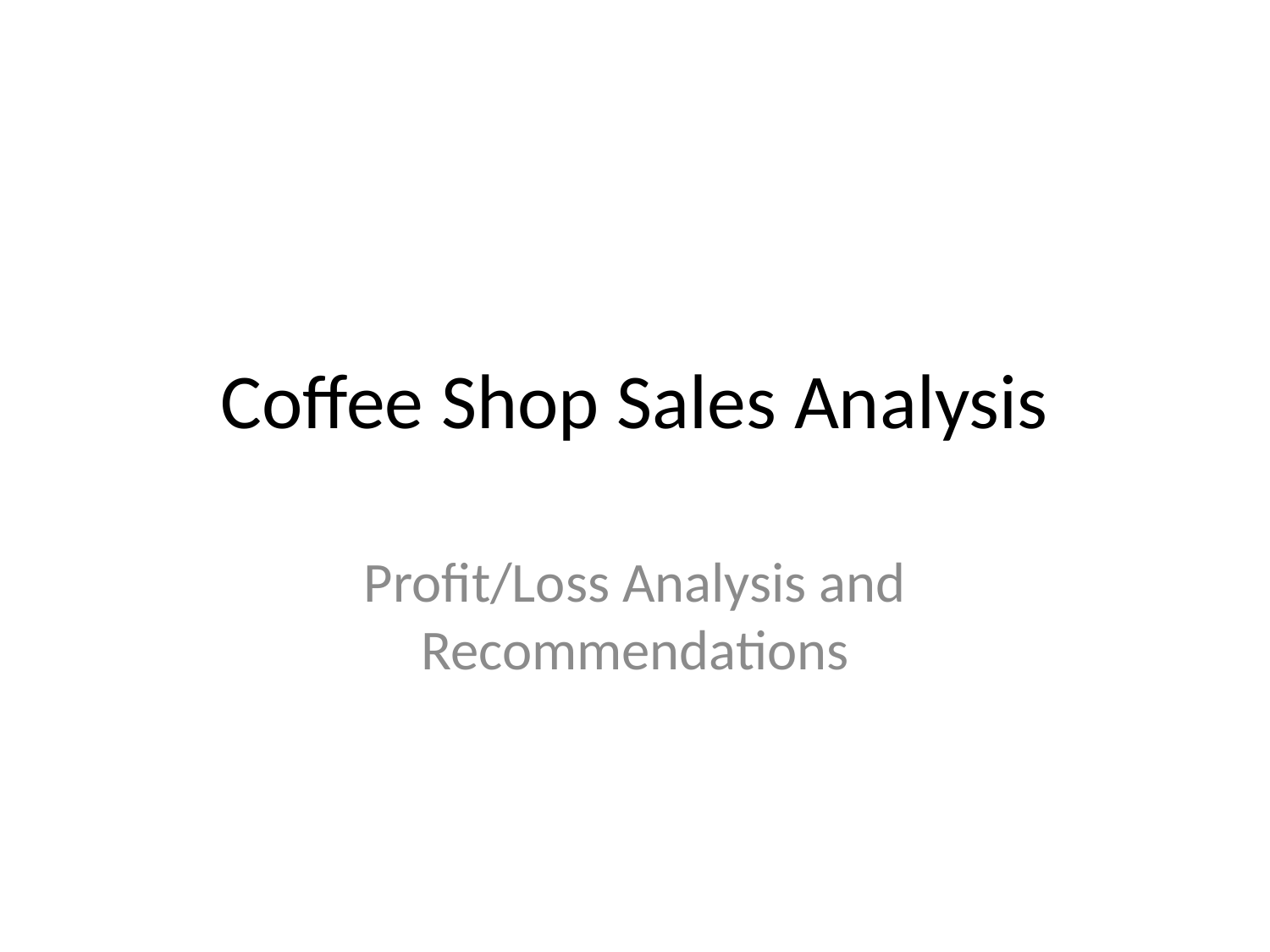

# Coffee Shop Sales Analysis
Profit/Loss Analysis and Recommendations